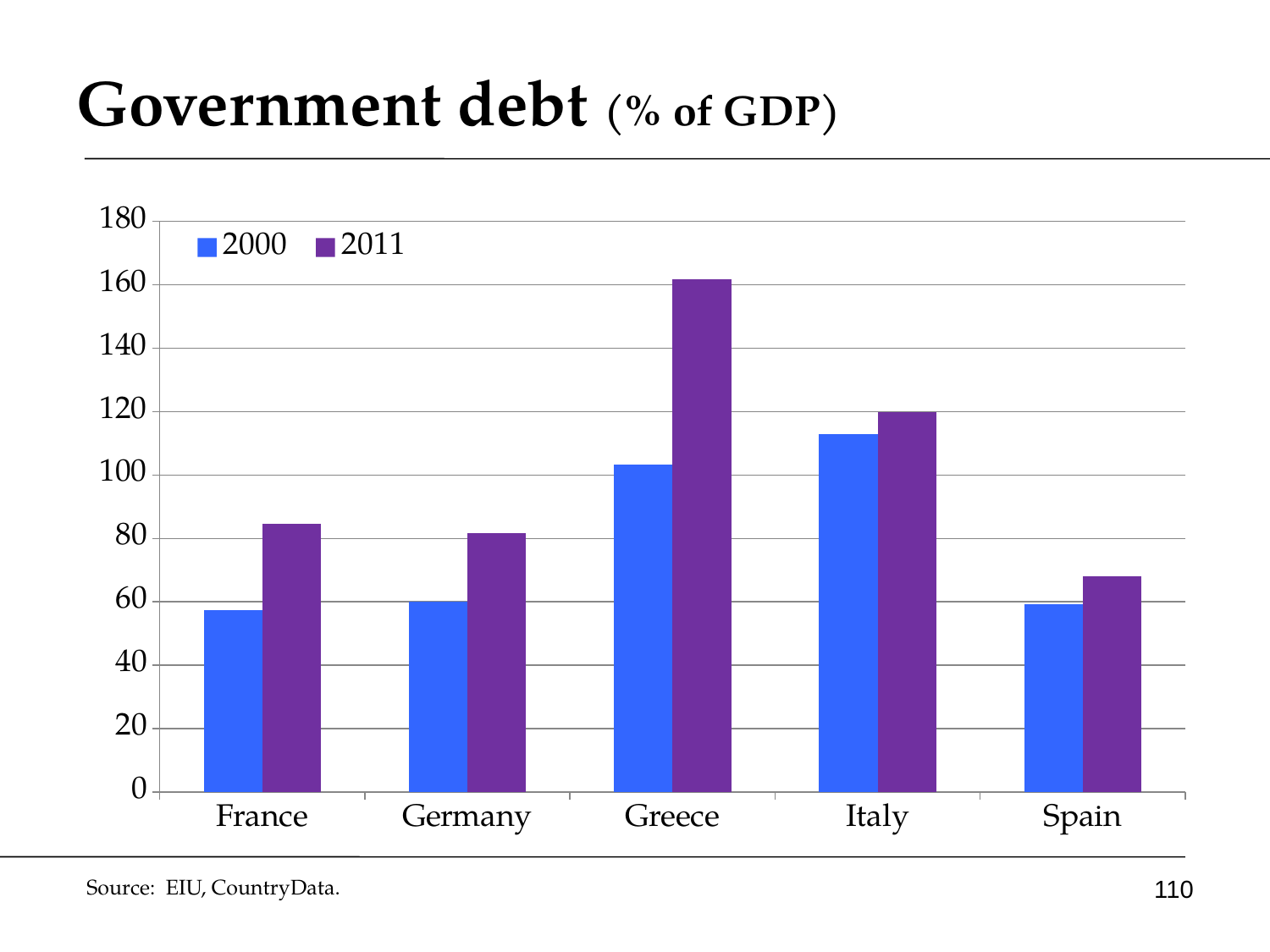

# Government debt (% of GDP)

### Chart

| Category | 2000 | 2011 |
|---|---|---|
| France | 57.4 | 84.7 |
| Germany | 60.1 | 81.8 |
| Greece | 103.4 | 161.7 |
| Italy | 113.0 | 119.9 |
| Spain | 59.3 | 68.1 |
110
Source:  EIU, CountryData.